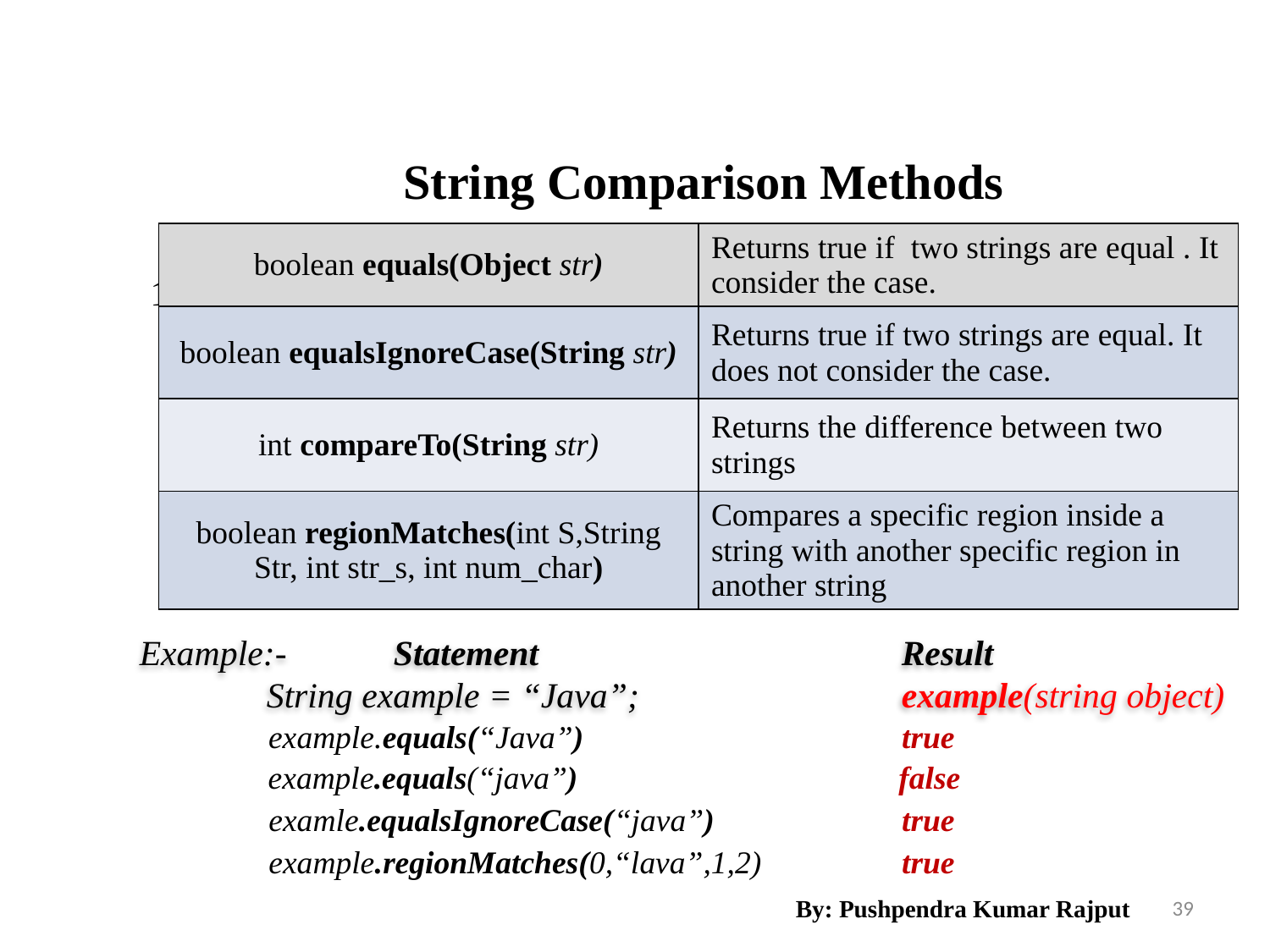

String Comparison Methods
| boolean equals(Object str) | Returns true if two strings are equal . It consider the case. |
| --- | --- |
| boolean equalsIgnoreCase(String str) | Returns true if two strings are equal. It does not consider the case. |
| int compareTo(String str) | Returns the difference between two strings |
| boolean regionMatches(int S,String Str, int str\_s, int num\_char) | Compares a specific region inside a string with another specific region in another string |
fg
Example:- 	Statement			Result
	String example = “Java”;			example(string object)

example.equals(“Java”)
true
example.equals(“java”)
false
examle.equalsIgnoreCase(“java”)
true
example.regionMatches(0,“lava”,1,2)
true
By: Pushpendra Kumar Rajput
39